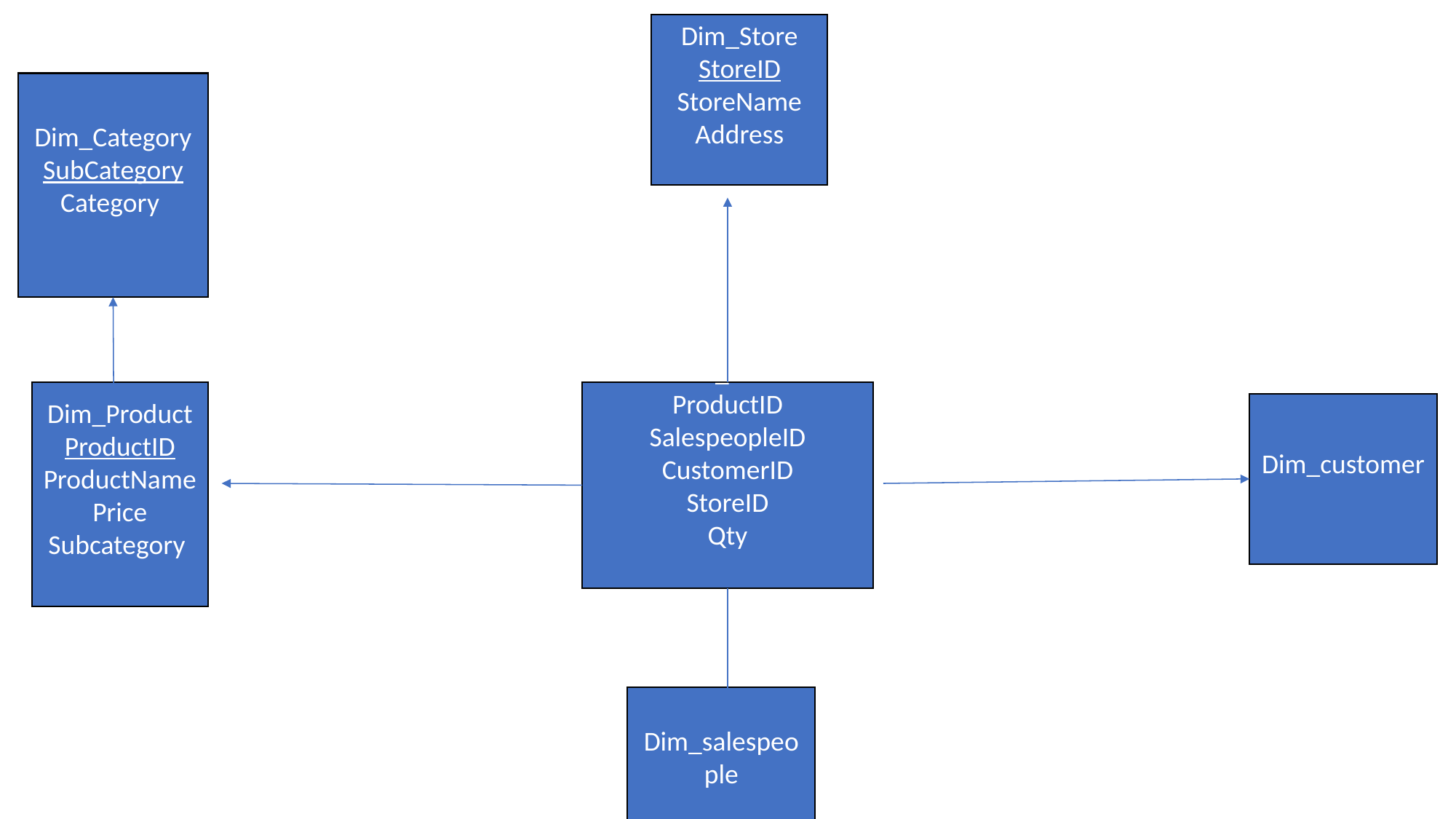

Dim_Store
StoreID
StoreName
Address

#
Dim_Category
SubCategory
Category

Dim_Product
ProductID
ProductName
Price
Subcategory

Fact_Sales
ProductID
SalespeopleID
CustomerID
StoreID
Qty

Dim_customer

Dim_salespeople